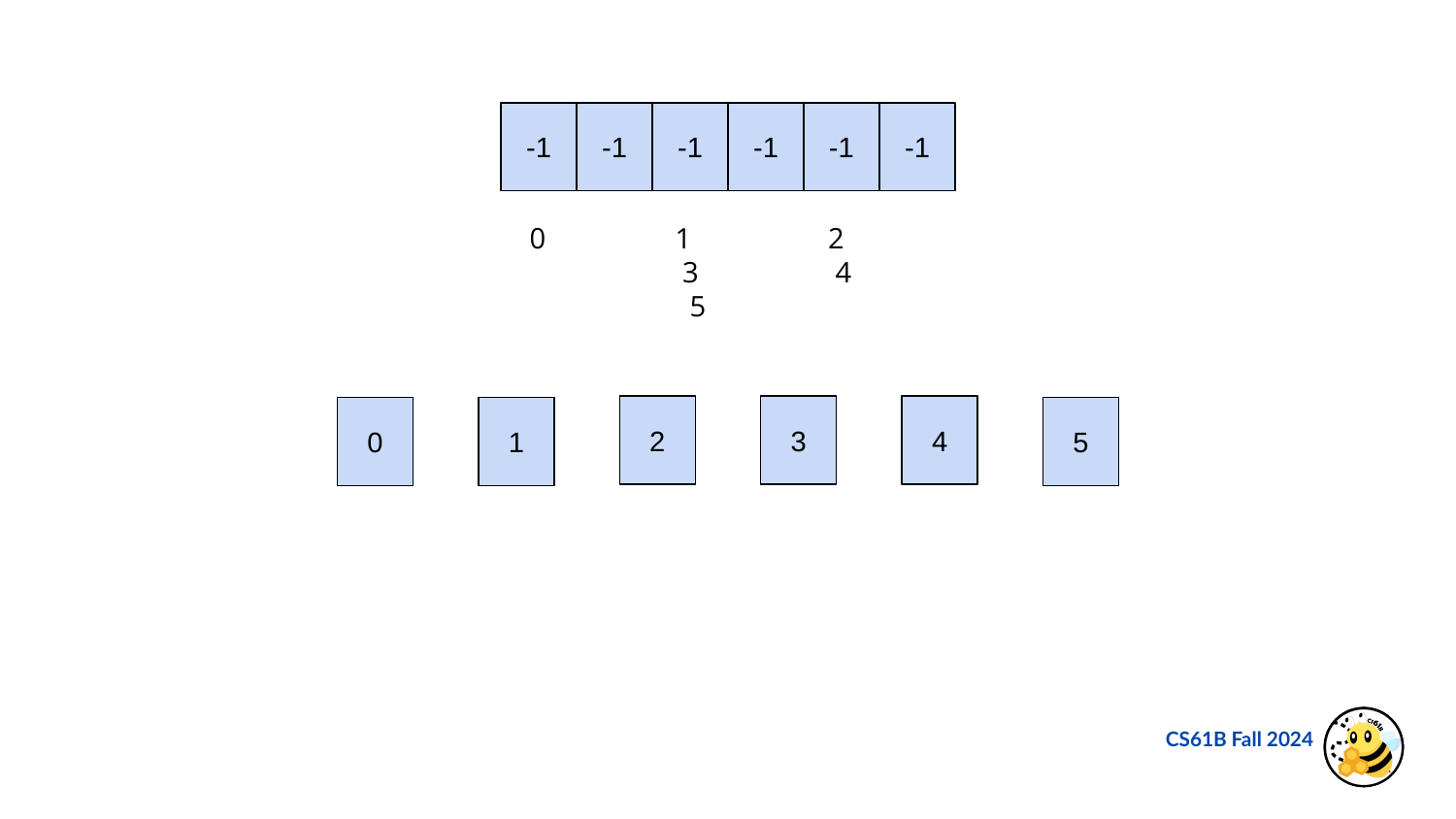

-1
-1
-1
-1
-1
-1
 0	 1	  2	  3	   4	   5
2
3
4
0
1
5